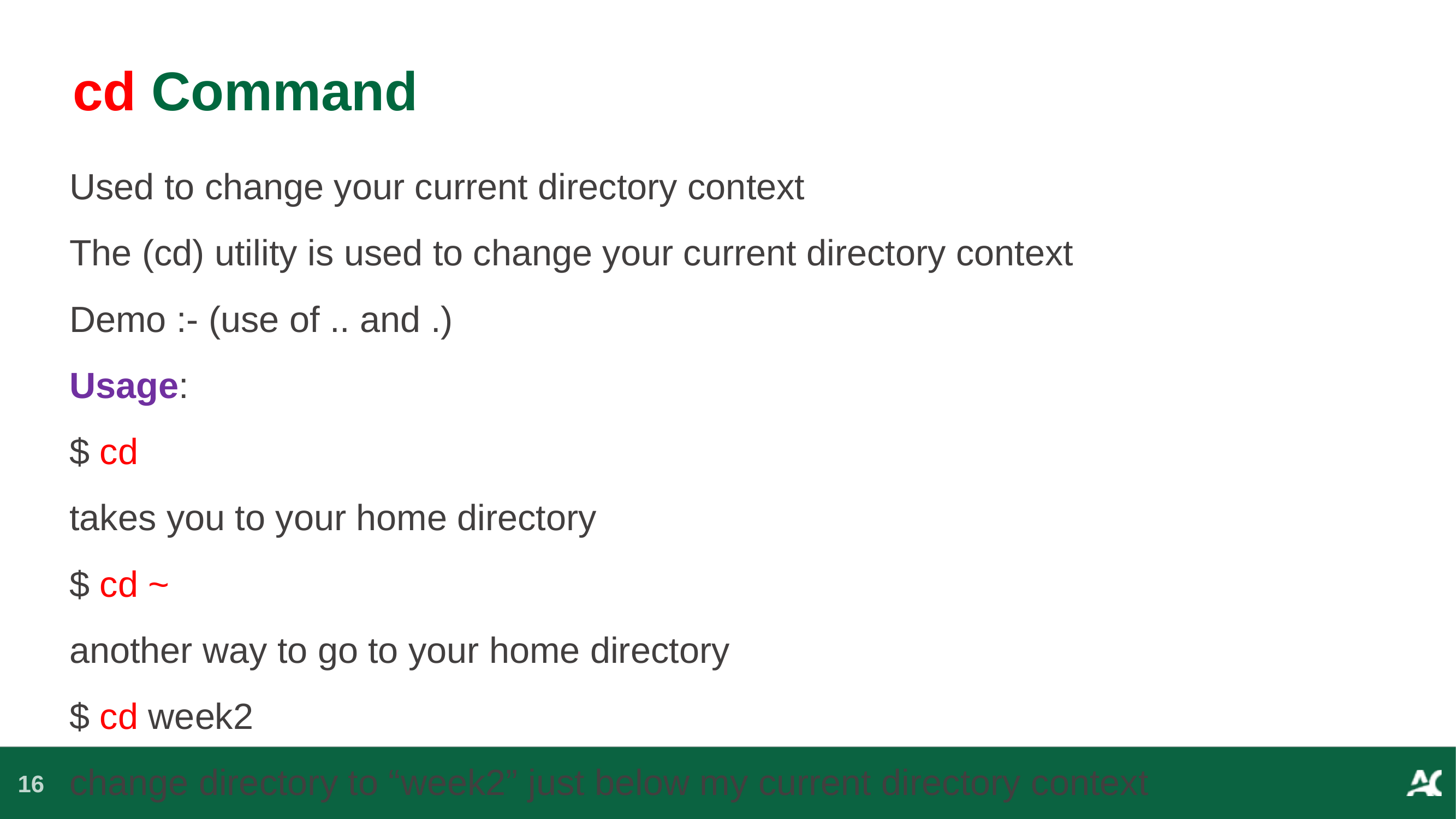

# cd Command
Used to change your current directory context
The (cd) utility is used to change your current directory context
Demo :- (use of .. and .)
Usage:
$ cd
takes you to your home directory
$ cd ~
another way to go to your home directory
$ cd week2
change directory to “week2” just below my current directory context
16